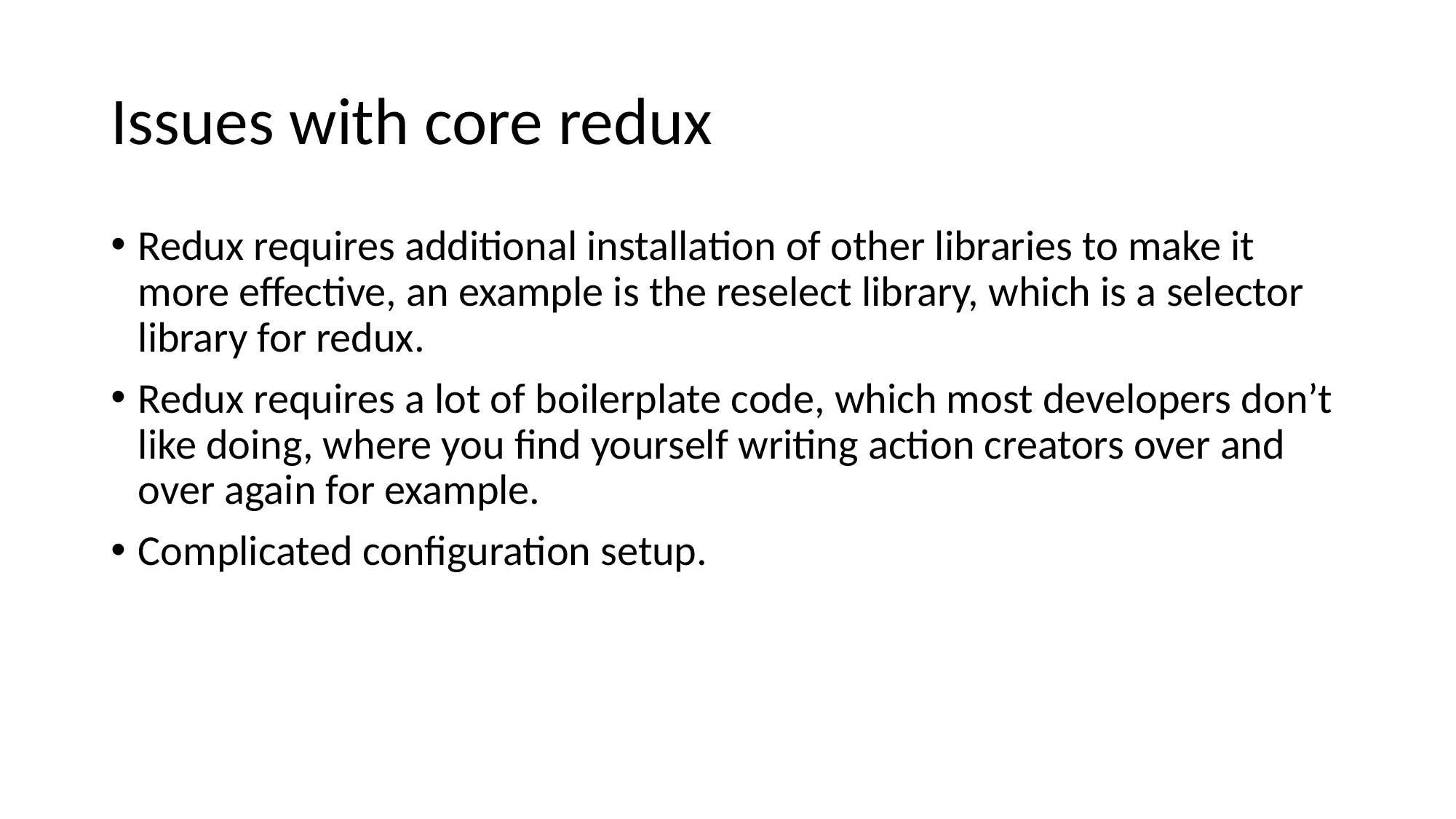

# Issues with core redux
Redux requires additional installation of other libraries to make it more effective, an example is the reselect library, which is a selector library for redux.
Redux requires a lot of boilerplate code, which most developers don’t like doing, where you find yourself writing action creators over and over again for example.
Complicated configuration setup.